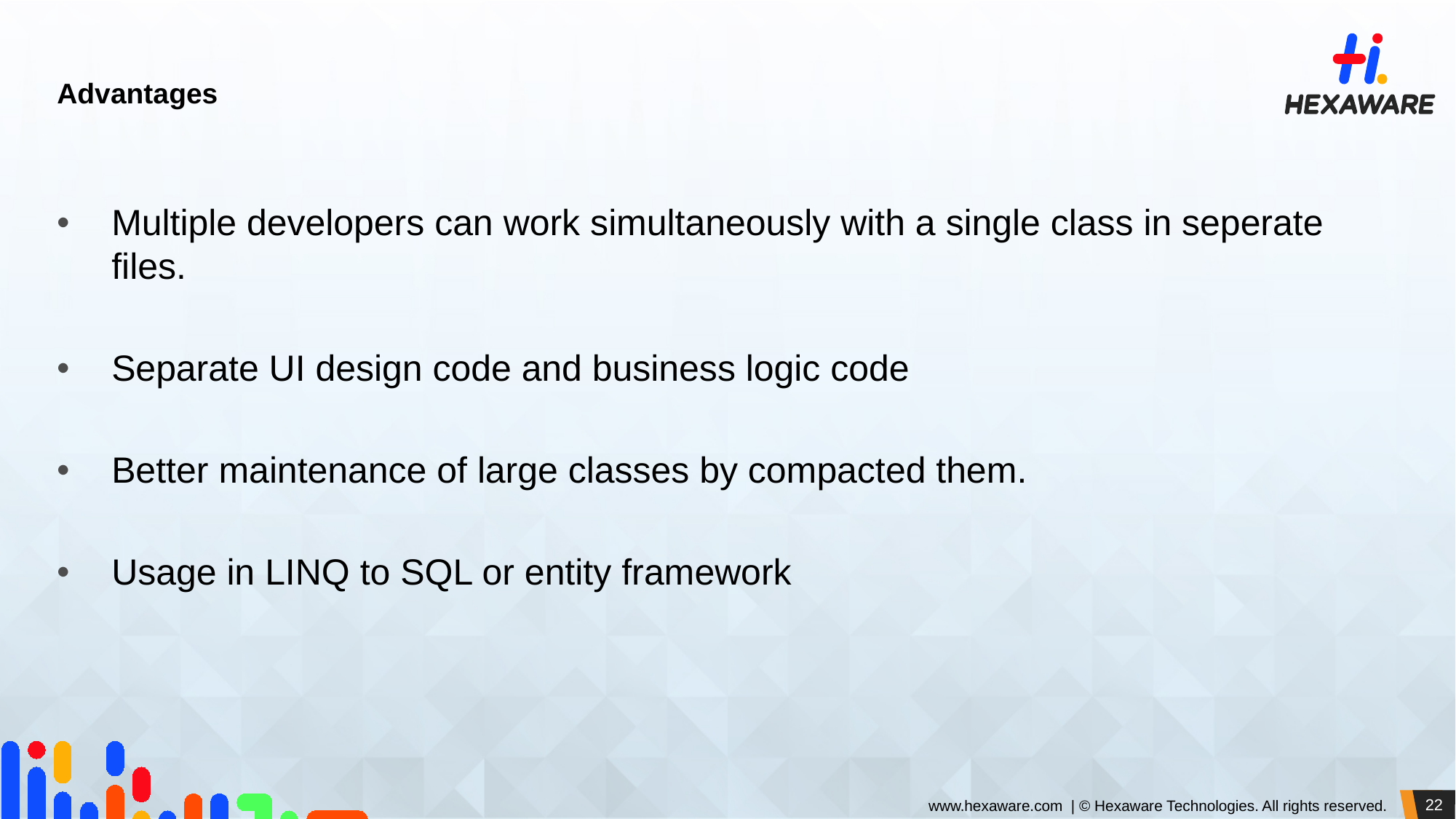

# Advantages

Multiple developers can work simultaneously with a single class in seperate files.

Separate UI design code and business logic code

Better maintenance of large classes by compacted them.

Usage in LINQ to SQL or entity framework